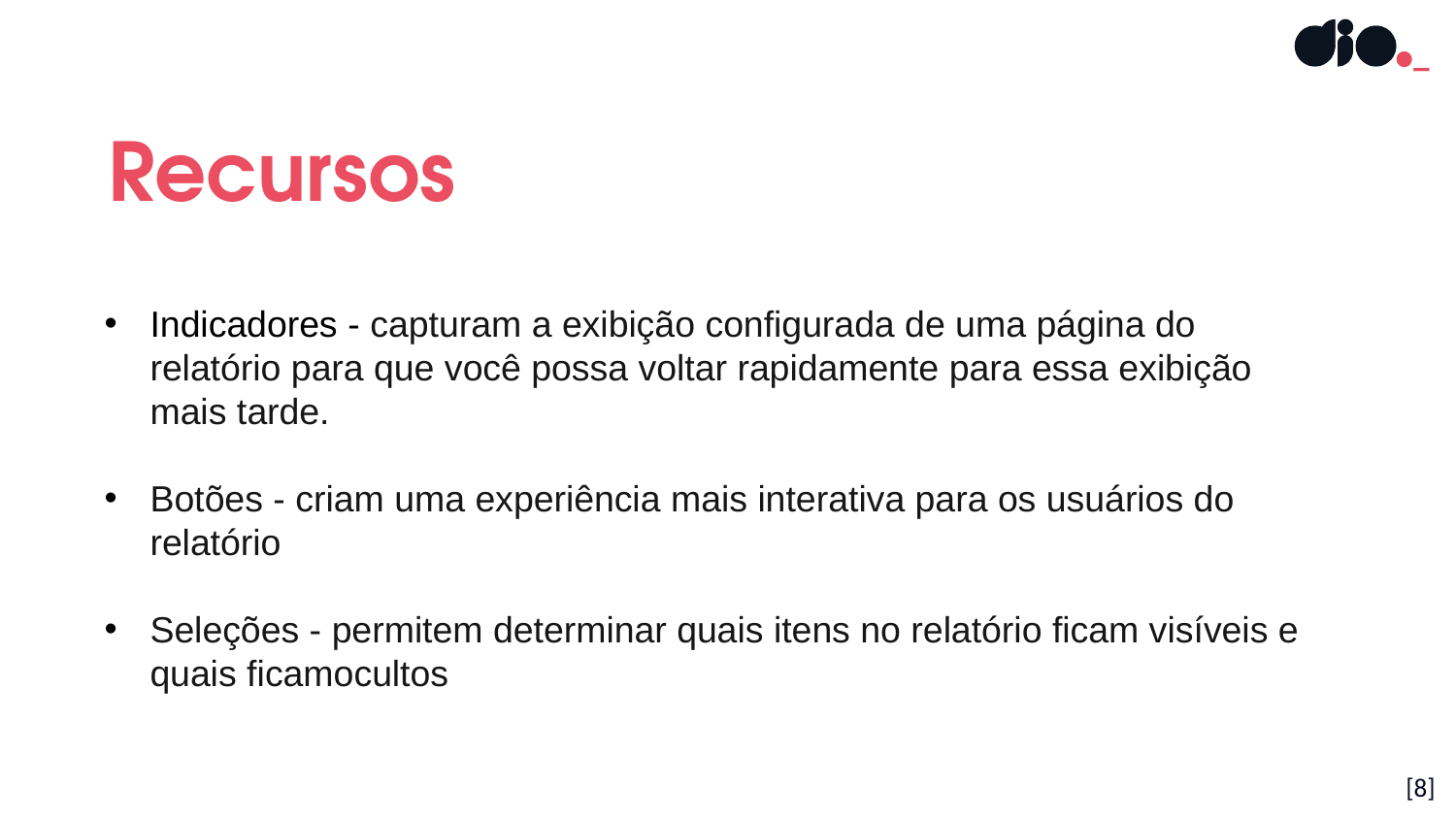

Recursos
Indicadores - capturam a exibição configurada de uma página do relatório para que você possa voltar rapidamente para essa exibição mais tarde.

Botões - criam uma experiência mais interativa para os usuários do relatório

Seleções - permitem determinar quais itens no relatório ficam visíveis e quais ficamocultos
[8]